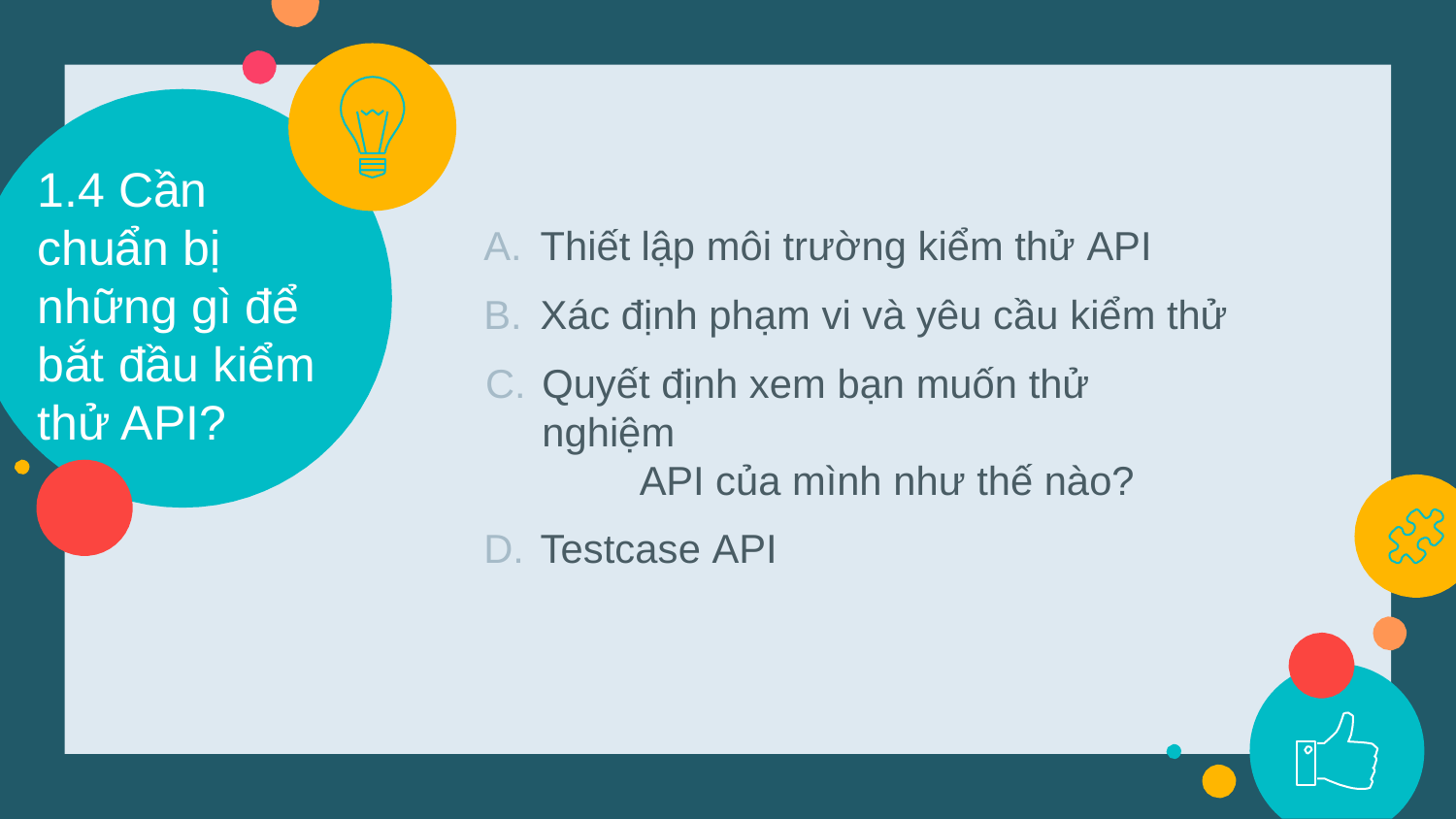

1.4 Cần

chuẩn bị
Thiết lập môi trường kiểm thử API
Xác định phạm vi và yêu cầu kiểm thử
Quyết định xem bạn muốn thử nghiệm
API của mình như thế nào?
Testcase API
những gì để
bắt đầu kiểm
thử API?